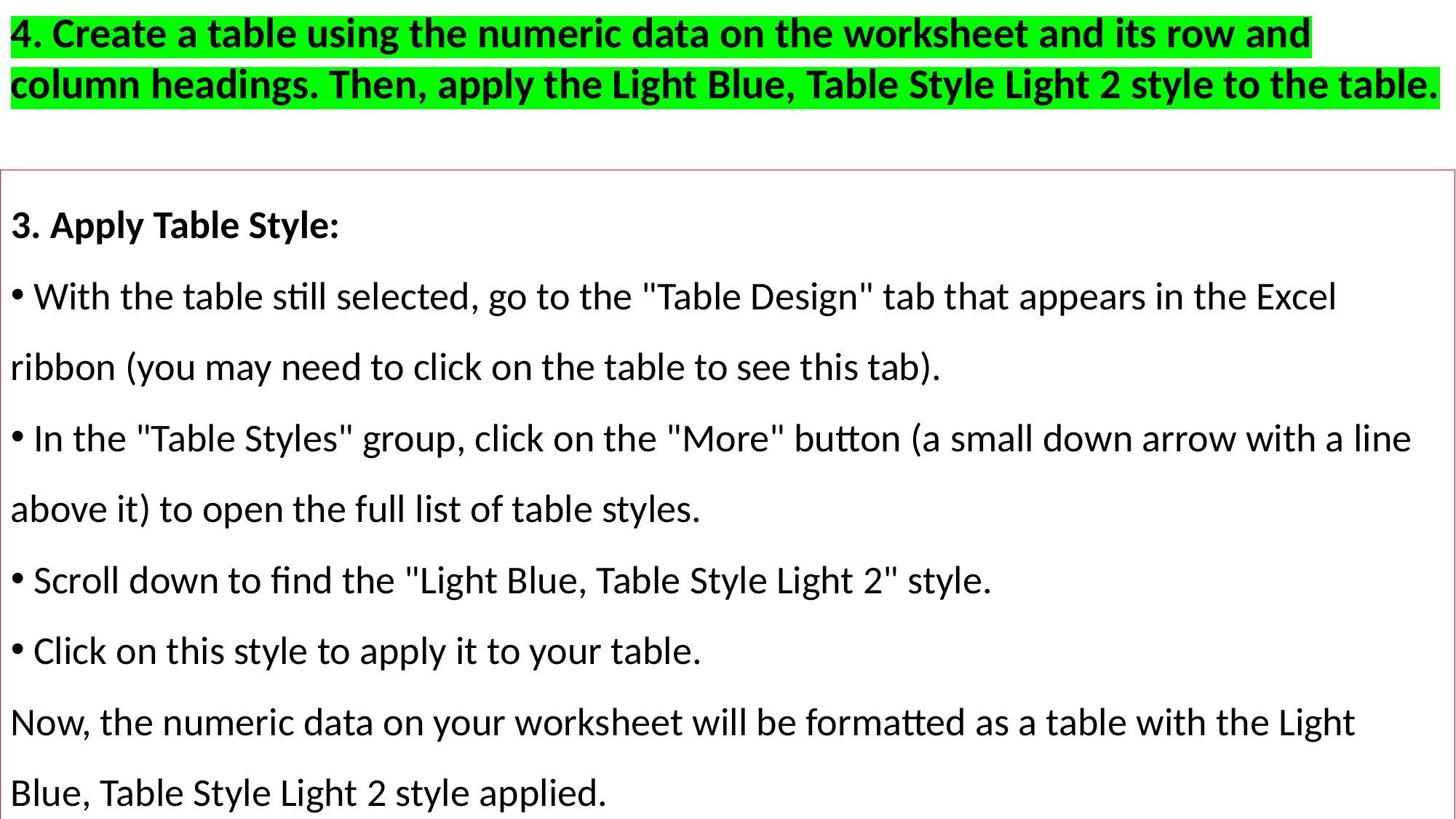

4. Create a table using the numeric data on the worksheet and its row and column headings. Then, apply the Light Blue, Table Style Light 2 style to the table.
3. Apply Table Style:
 With the table still selected, go to the "Table Design" tab that appears in the Excel ribbon (you may need to click on the table to see this tab).
 In the "Table Styles" group, click on the "More" button (a small down arrow with a line above it) to open the full list of table styles.
 Scroll down to find the "Light Blue, Table Style Light 2" style.
 Click on this style to apply it to your table.
Now, the numeric data on your worksheet will be formatted as a table with the Light Blue, Table Style Light 2 style applied.